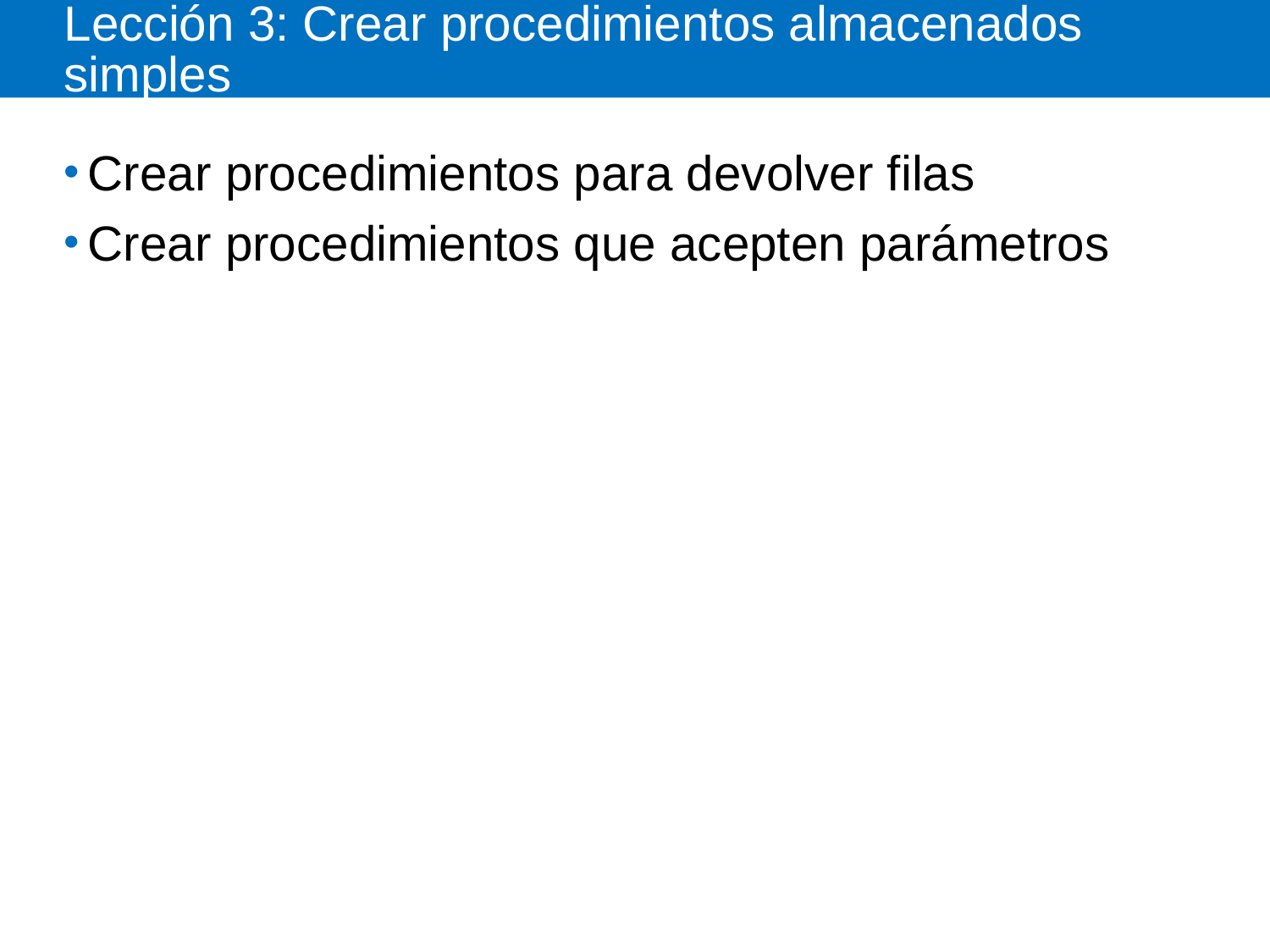

# Lección 3: Crear procedimientos almacenados simples
Crear procedimientos para devolver filas
Crear procedimientos que acepten parámetros